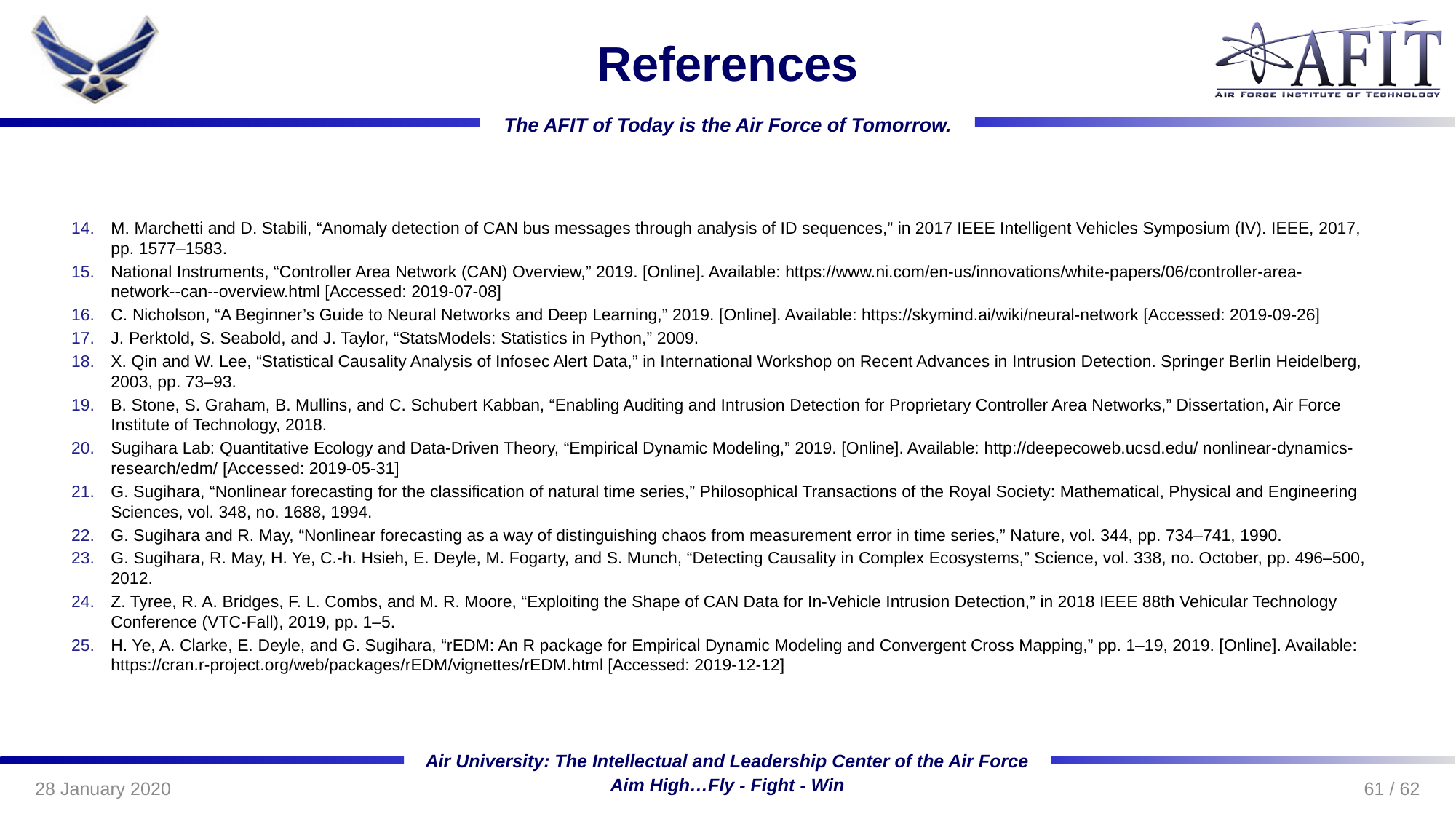

# References
M. Marchetti and D. Stabili, “Anomaly detection of CAN bus messages through analysis of ID sequences,” in 2017 IEEE Intelligent Vehicles Symposium (IV). IEEE, 2017, pp. 1577–1583.
National Instruments, “Controller Area Network (CAN) Overview,” 2019. [Online]. Available: https://www.ni.com/en-us/innovations/white-papers/06/controller-area-network--can--overview.html [Accessed: 2019-07-08]
C. Nicholson, “A Beginner’s Guide to Neural Networks and Deep Learning,” 2019. [Online]. Available: https://skymind.ai/wiki/neural-network [Accessed: 2019-09-26]
J. Perktold, S. Seabold, and J. Taylor, “StatsModels: Statistics in Python,” 2009.
X. Qin and W. Lee, “Statistical Causality Analysis of Infosec Alert Data,” in International Workshop on Recent Advances in Intrusion Detection. Springer Berlin Heidelberg, 2003, pp. 73–93.
B. Stone, S. Graham, B. Mullins, and C. Schubert Kabban, “Enabling Auditing and Intrusion Detection for Proprietary Controller Area Networks,” Dissertation, Air Force Institute of Technology, 2018.
Sugihara Lab: Quantitative Ecology and Data-Driven Theory, “Empirical Dynamic Modeling,” 2019. [Online]. Available: http://deepecoweb.ucsd.edu/ nonlinear-dynamics-research/edm/ [Accessed: 2019-05-31]
G. Sugihara, “Nonlinear forecasting for the classification of natural time series,” Philosophical Transactions of the Royal Society: Mathematical, Physical and Engineering Sciences, vol. 348, no. 1688, 1994.
G. Sugihara and R. May, “Nonlinear forecasting as a way of distinguishing chaos from measurement error in time series,” Nature, vol. 344, pp. 734–741, 1990.
G. Sugihara, R. May, H. Ye, C.-h. Hsieh, E. Deyle, M. Fogarty, and S. Munch, “Detecting Causality in Complex Ecosystems,” Science, vol. 338, no. October, pp. 496–500, 2012.
Z. Tyree, R. A. Bridges, F. L. Combs, and M. R. Moore, “Exploiting the Shape of CAN Data for In-Vehicle Intrusion Detection,” in 2018 IEEE 88th Vehicular Technology Conference (VTC-Fall), 2019, pp. 1–5.
H. Ye, A. Clarke, E. Deyle, and G. Sugihara, “rEDM: An R package for Empirical Dynamic Modeling and Convergent Cross Mapping,” pp. 1–19, 2019. [Online]. Available: https://cran.r-project.org/web/packages/rEDM/vignettes/rEDM.html [Accessed: 2019-12-12]
61 / 62